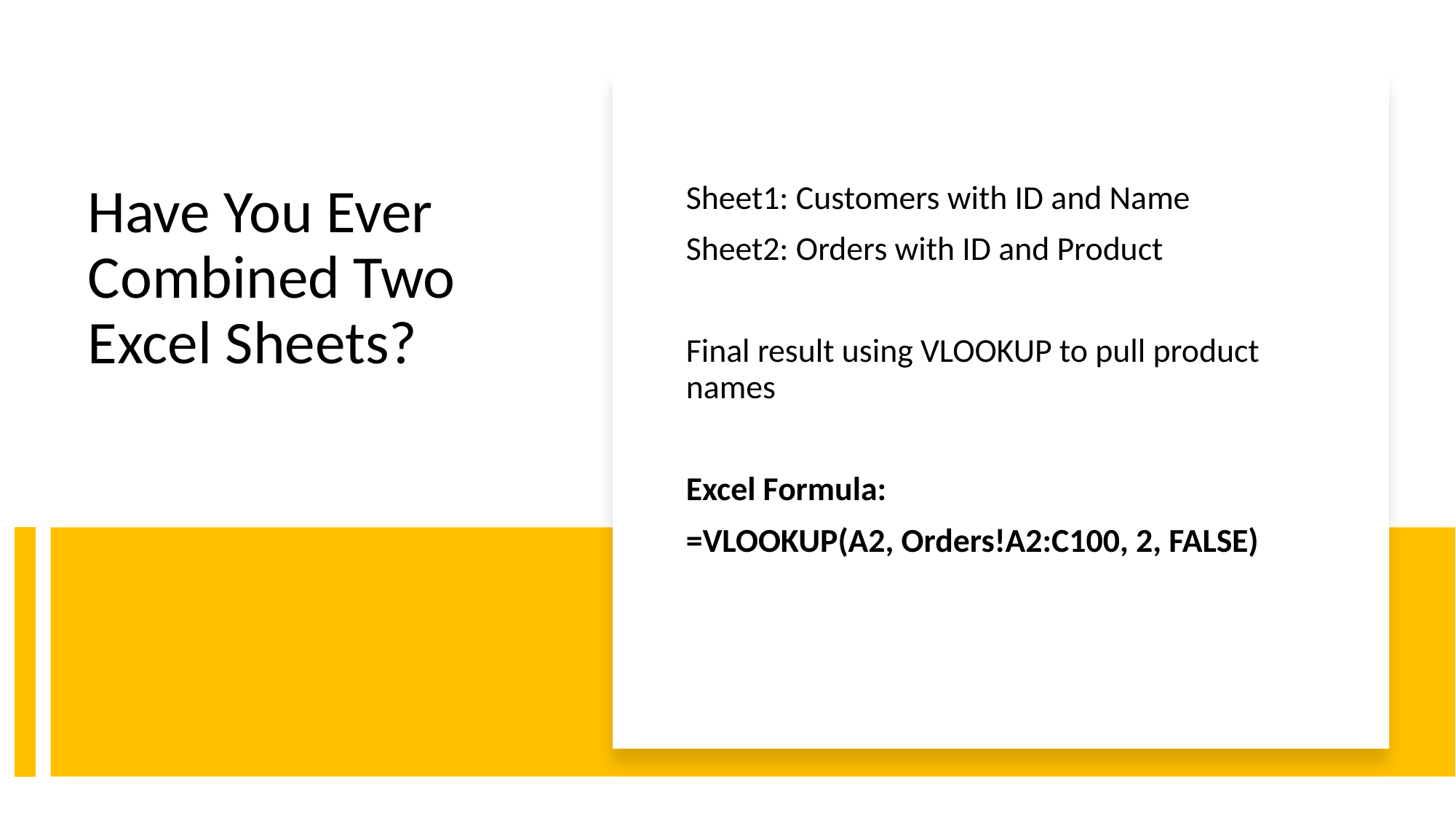

Sheet1: Customers with ID and Name
Sheet2: Orders with ID and Product

Final result using VLOOKUP to pull product names

Excel Formula:
=VLOOKUP(A2, Orders!A2:C100, 2, FALSE)

# Have You Ever Combined Two Excel Sheets?